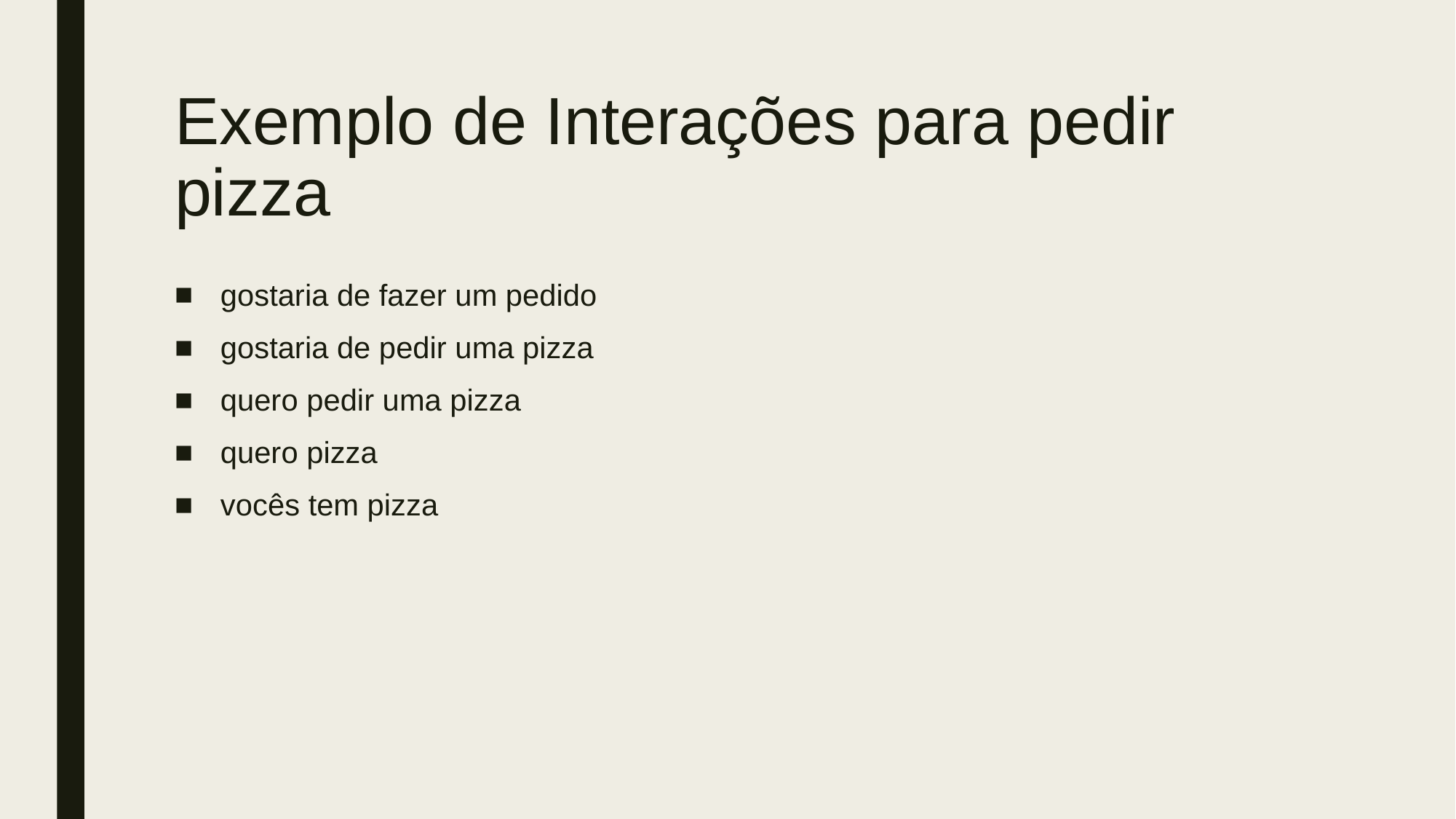

# Exemplo de Interações para pedir pizza
gostaria de fazer um pedido
gostaria de pedir uma pizza
quero pedir uma pizza
quero pizza
vocês tem pizza